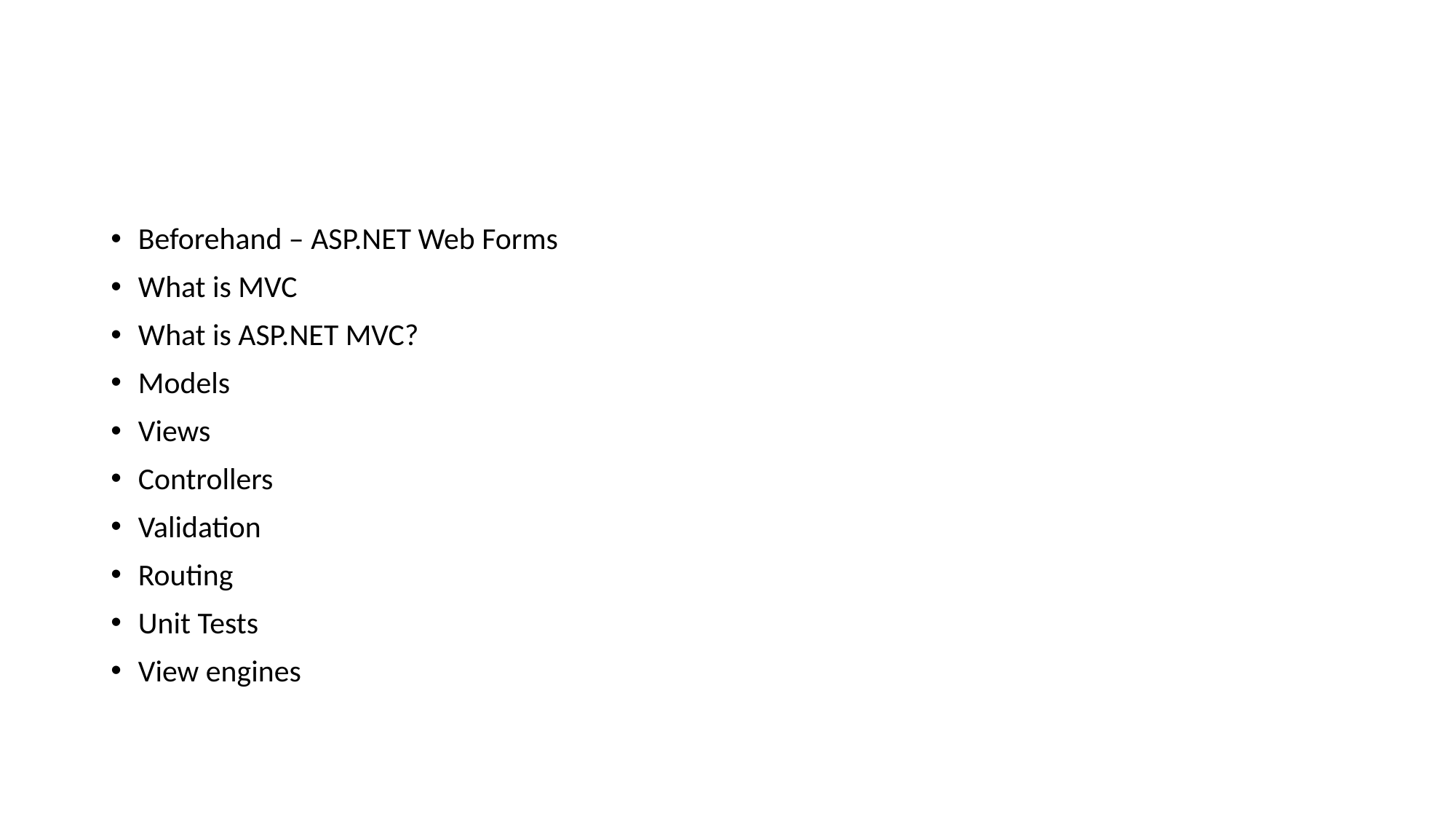

#
Beforehand – ASP.NET Web Forms
What is MVC
What is ASP.NET MVC?
Models
Views
Controllers
Validation
Routing
Unit Tests
View engines